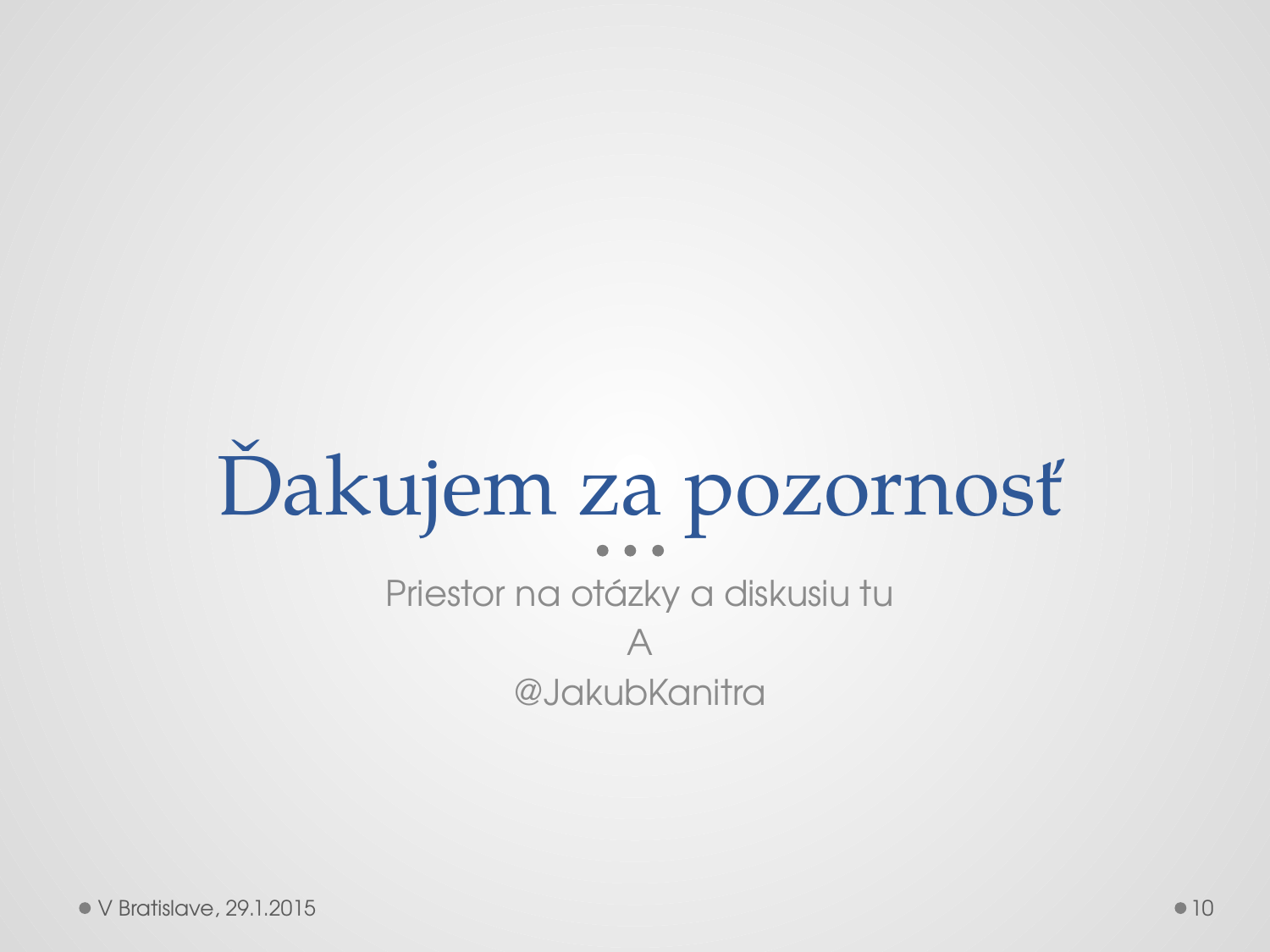

# Ďakujem za pozornosť
Priestor na otázky a diskusiu tu
A
@JakubKanitra
V Bratislave, 29.1.2015
10